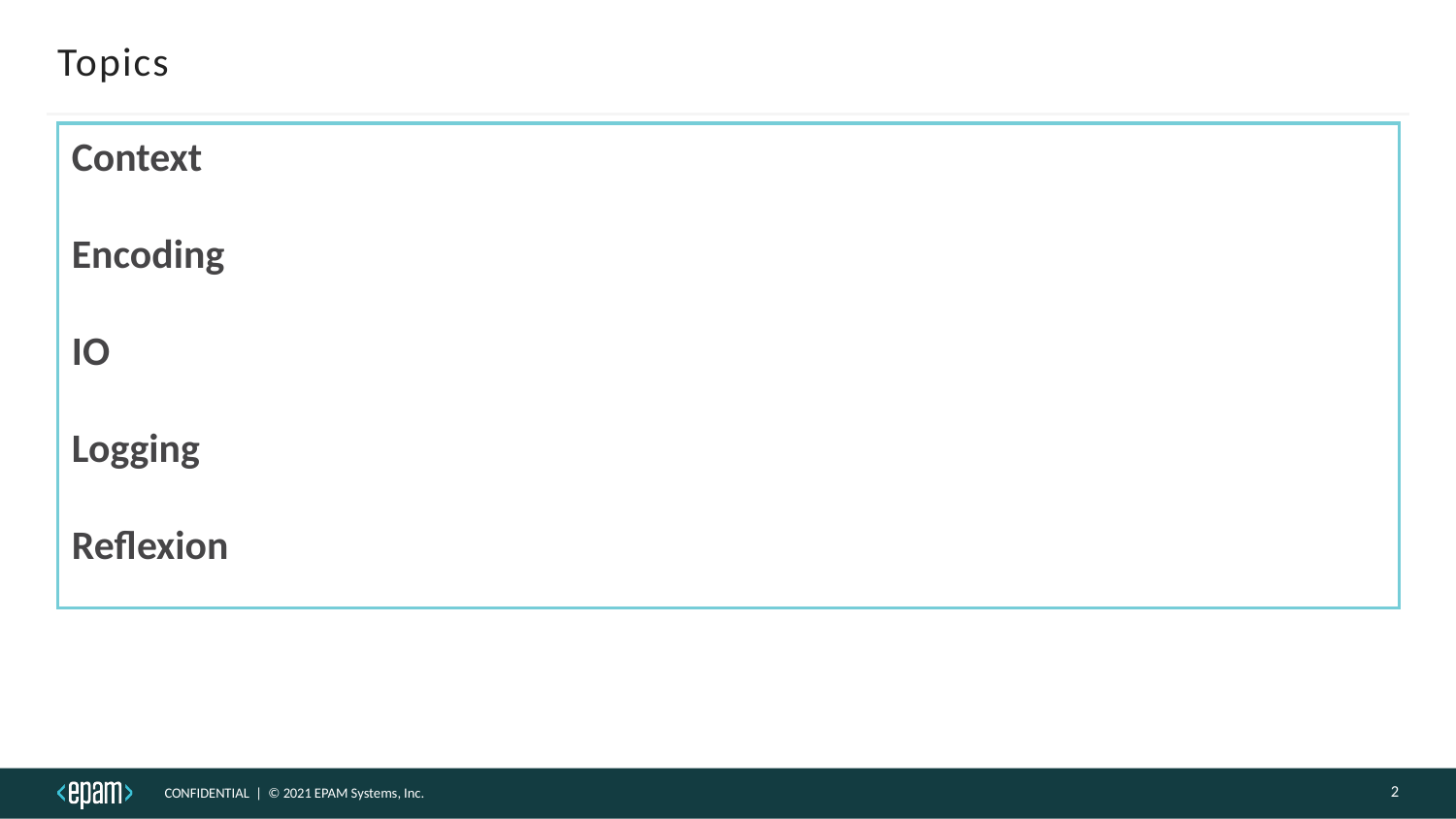

# Topics
Context

Encoding

IO

Logging

Reflexion
2